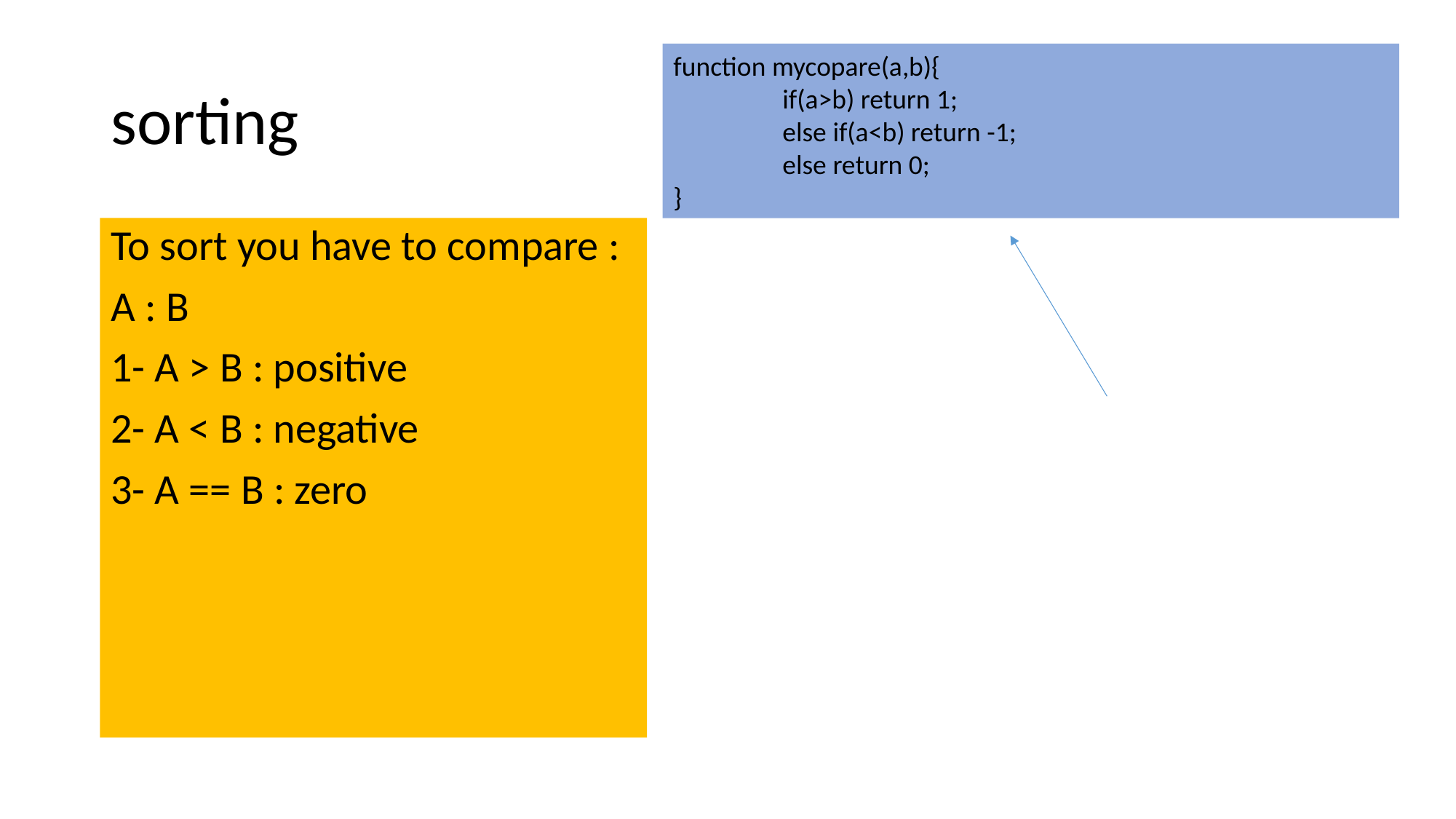

# sorting
function mycopare(a,b){
	if(a>b) return 1;
	else if(a<b) return -1;
	else return 0;
}
To sort you have to compare :
A : B
1- A > B : positive
2- A < B : negative
3- A == B : zero